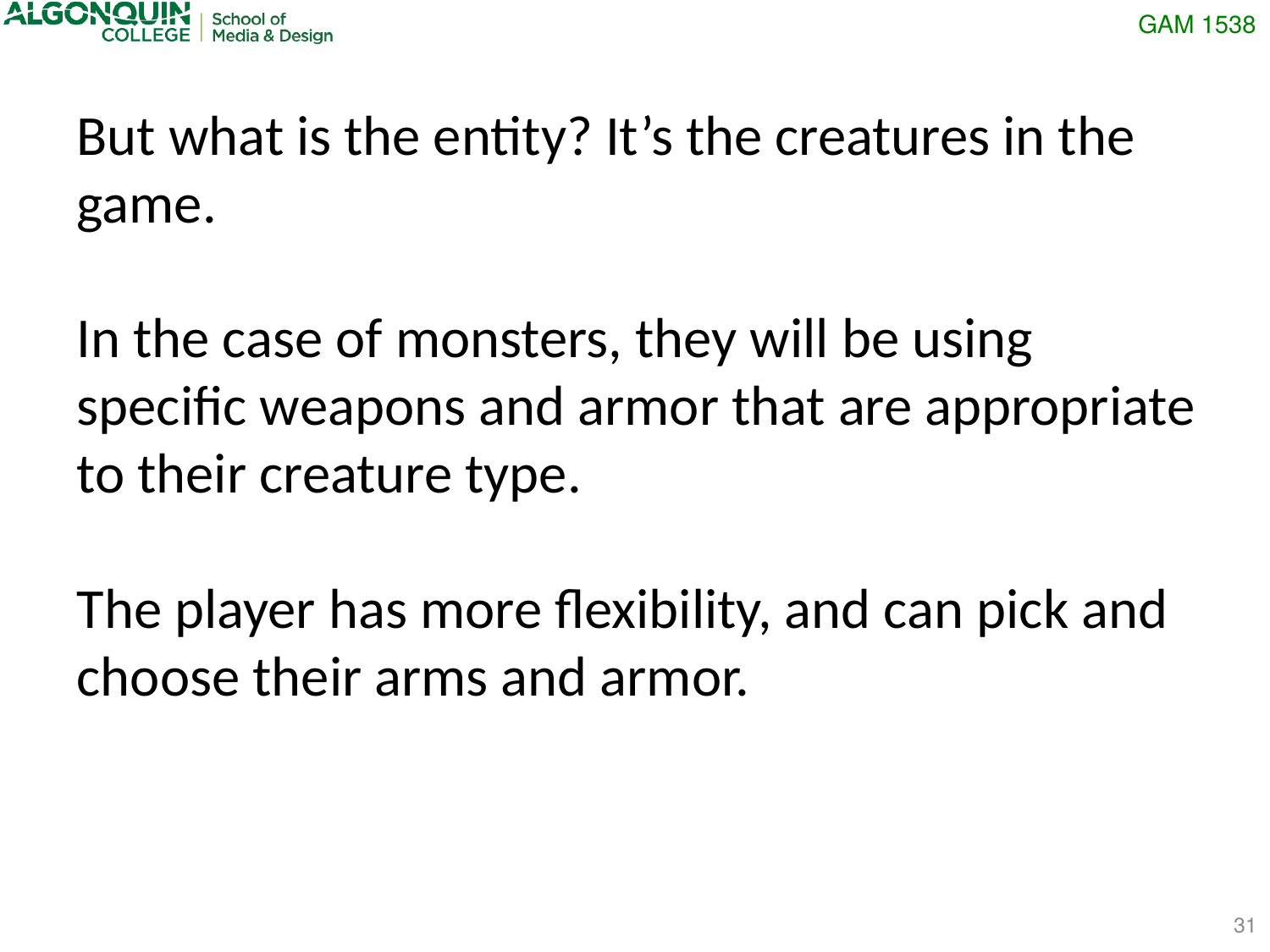

But what is the entity? It’s the creatures in the game.

In the case of monsters, they will be using specific weapons and armor that are appropriate to their creature type.

The player has more flexibility, and can pick and choose their arms and armor.
31